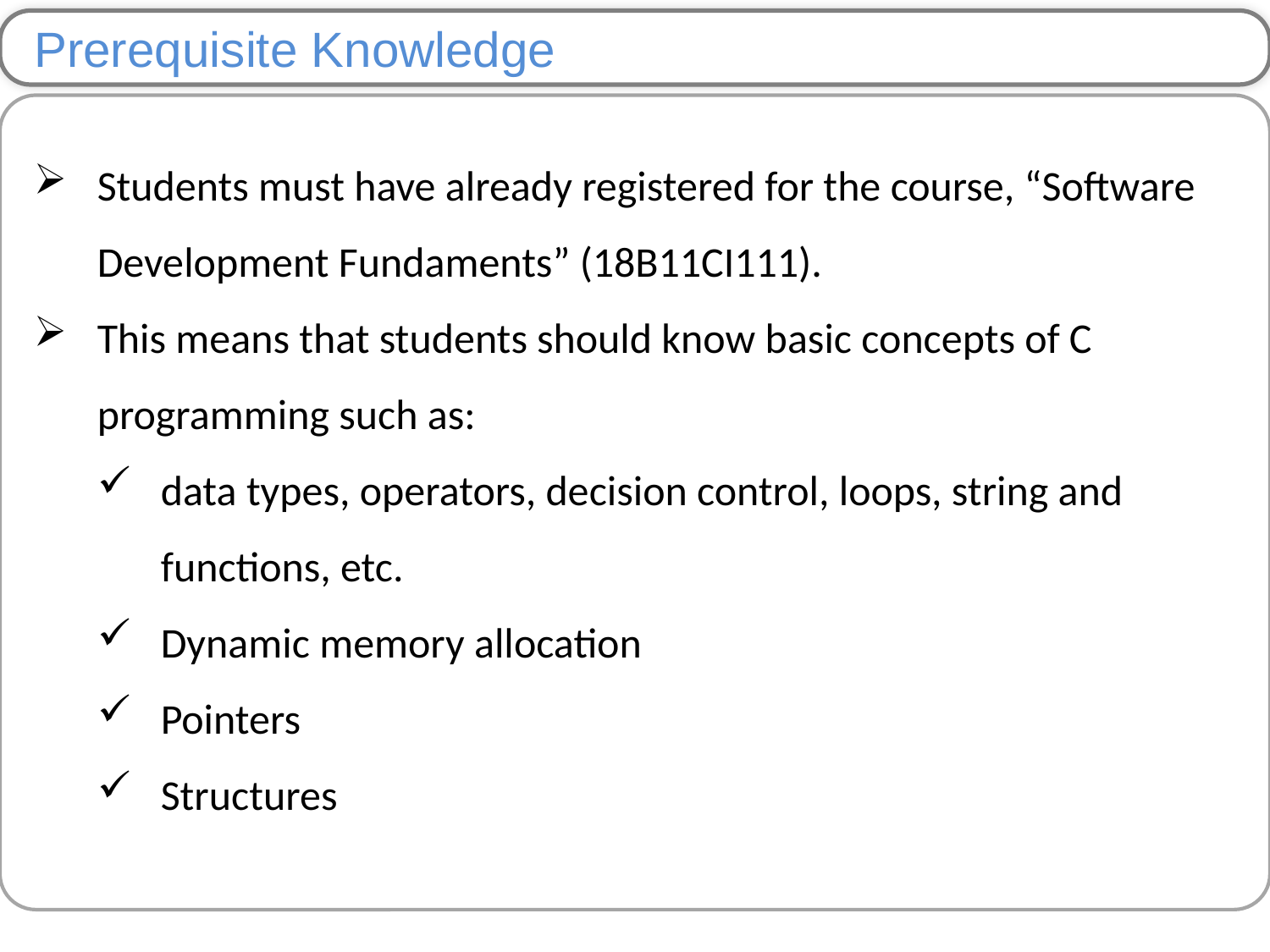

Prerequisite Knowledge

Students must have already registered for the course, “Software Development Fundaments” (18B11CI111).
This means that students should know basic concepts of C programming such as:
data types, operators, decision control, loops, string and functions, etc.
Dynamic memory allocation
Pointers
Structures